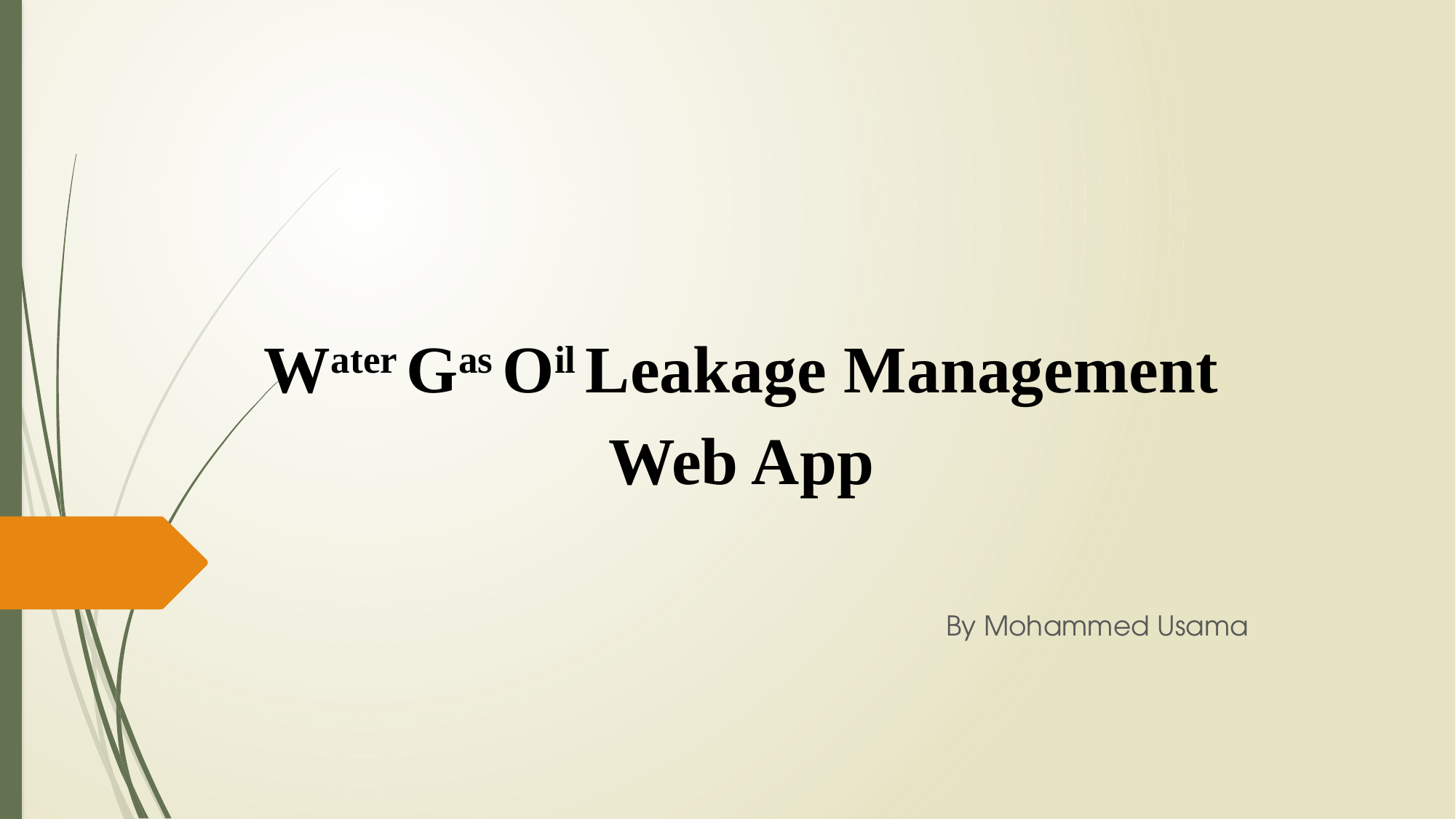

# W­­­ater ­Gas Oil Leakage Management Web App
By Mohammed Usama